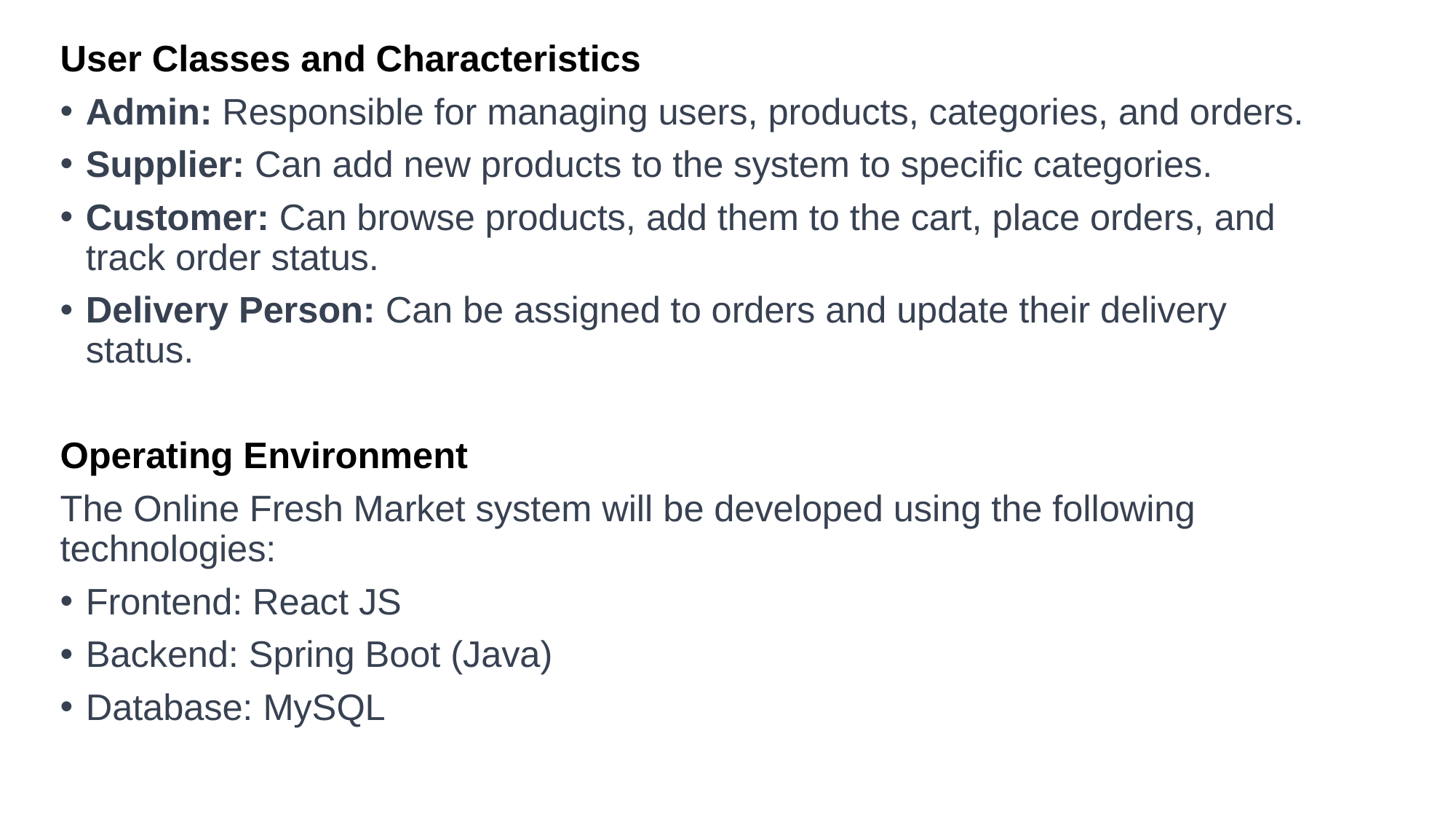

User Classes and Characteristics
Admin: Responsible for managing users, products, categories, and orders.
Supplier: Can add new products to the system to specific categories.
Customer: Can browse products, add them to the cart, place orders, and track order status.
Delivery Person: Can be assigned to orders and update their delivery status.

Operating Environment
The Online Fresh Market system will be developed using the following technologies:
Frontend: React JS
Backend: Spring Boot (Java)
Database: MySQL